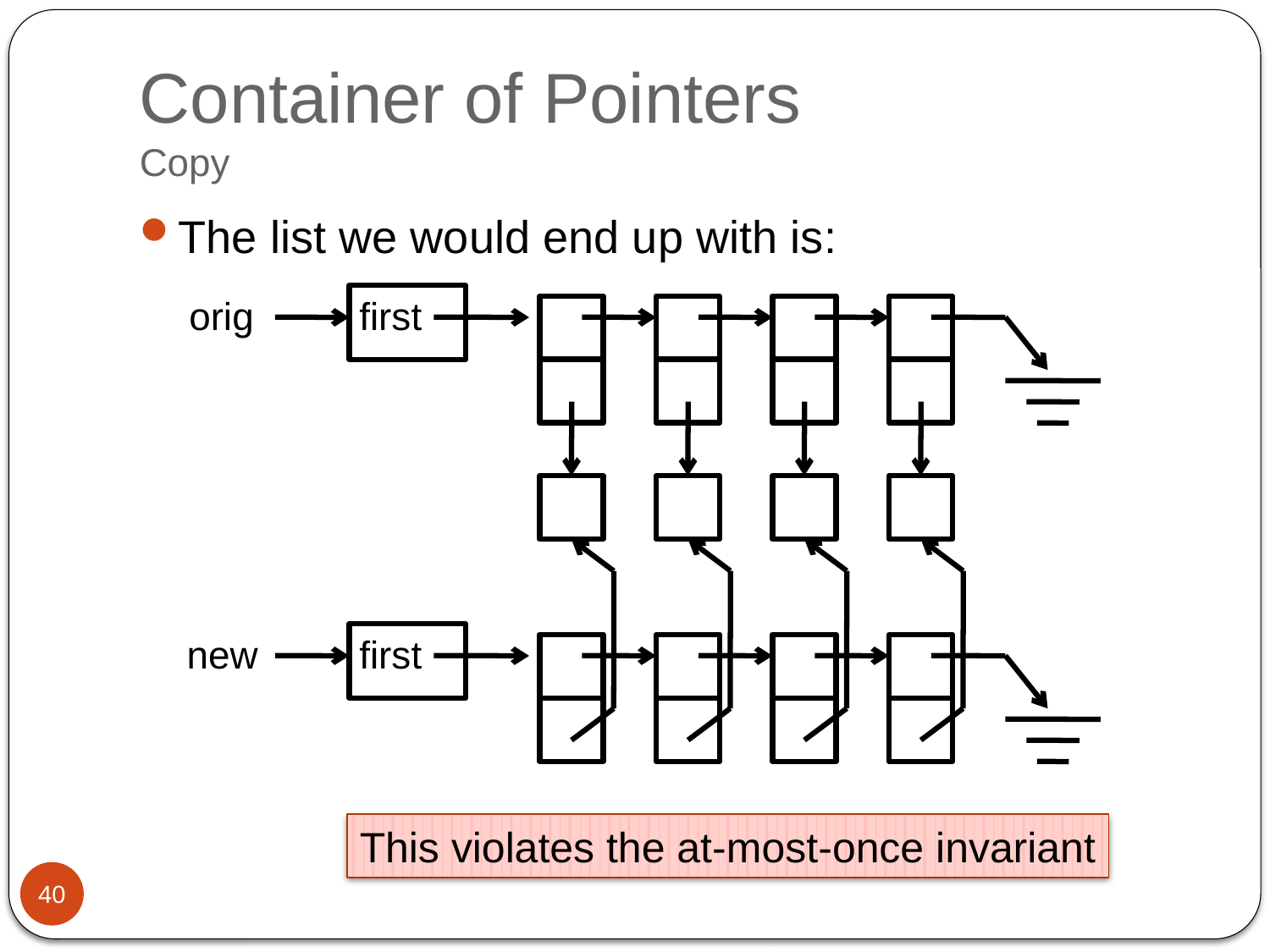

# Container of Pointers Copy
The list we would end up with is:
orig
first

new
first

This violates the at-most-once invariant
40